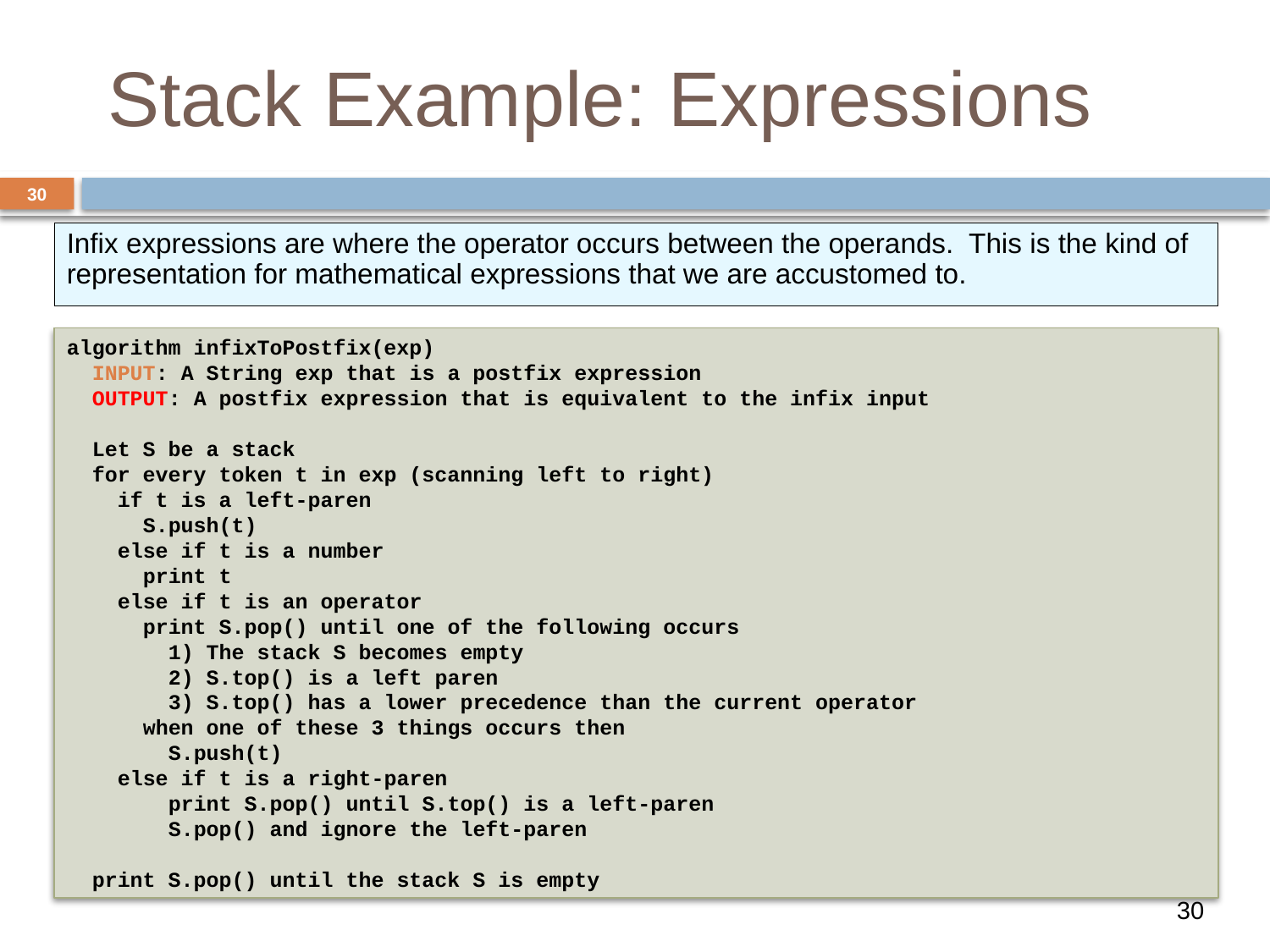

# Stack Example: Expressions
30
Infix expressions are where the operator occurs between the operands.  This is the kind of representation for mathematical expressions that we are accustomed to.
algorithm infixToPostfix(exp)
  INPUT: A String exp that is a postfix expression
  OUTPUT: A postfix expression that is equivalent to the infix input

  Let S be a stack
  for every token t in exp (scanning left to right)
    if t is a left-paren
      S.push(t)
    else if t is a number
      print t
    else if t is an operator
      print S.pop() until one of the following occurs
        1) The stack S becomes empty
        2) S.top() is a left paren
        3) S.top() has a lower precedence than the current operator
      when one of these 3 things occurs then
        S.push(t)
    else if t is a right-paren
        print S.pop() until S.top() is a left-paren
        S.pop() and ignore the left-paren

  print S.pop() until the stack S is empty